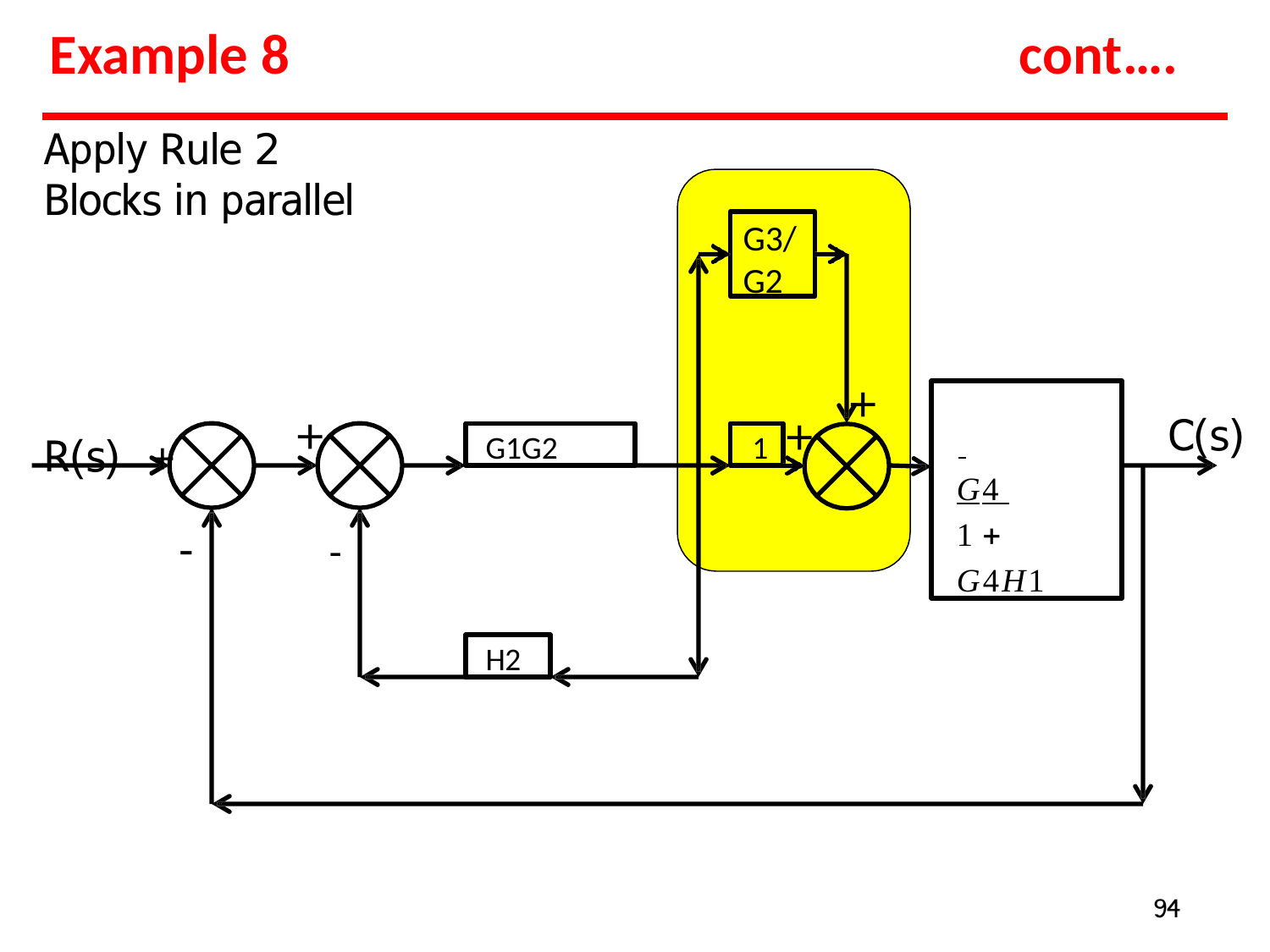

# Example 8
cont….

Apply Rule 2  Blocks in parallel

G3/
G2

+
 	G4 	 1 + G4H1
R(s)	+
+
C(s)
+

G1G2
1

-	-

H2

94